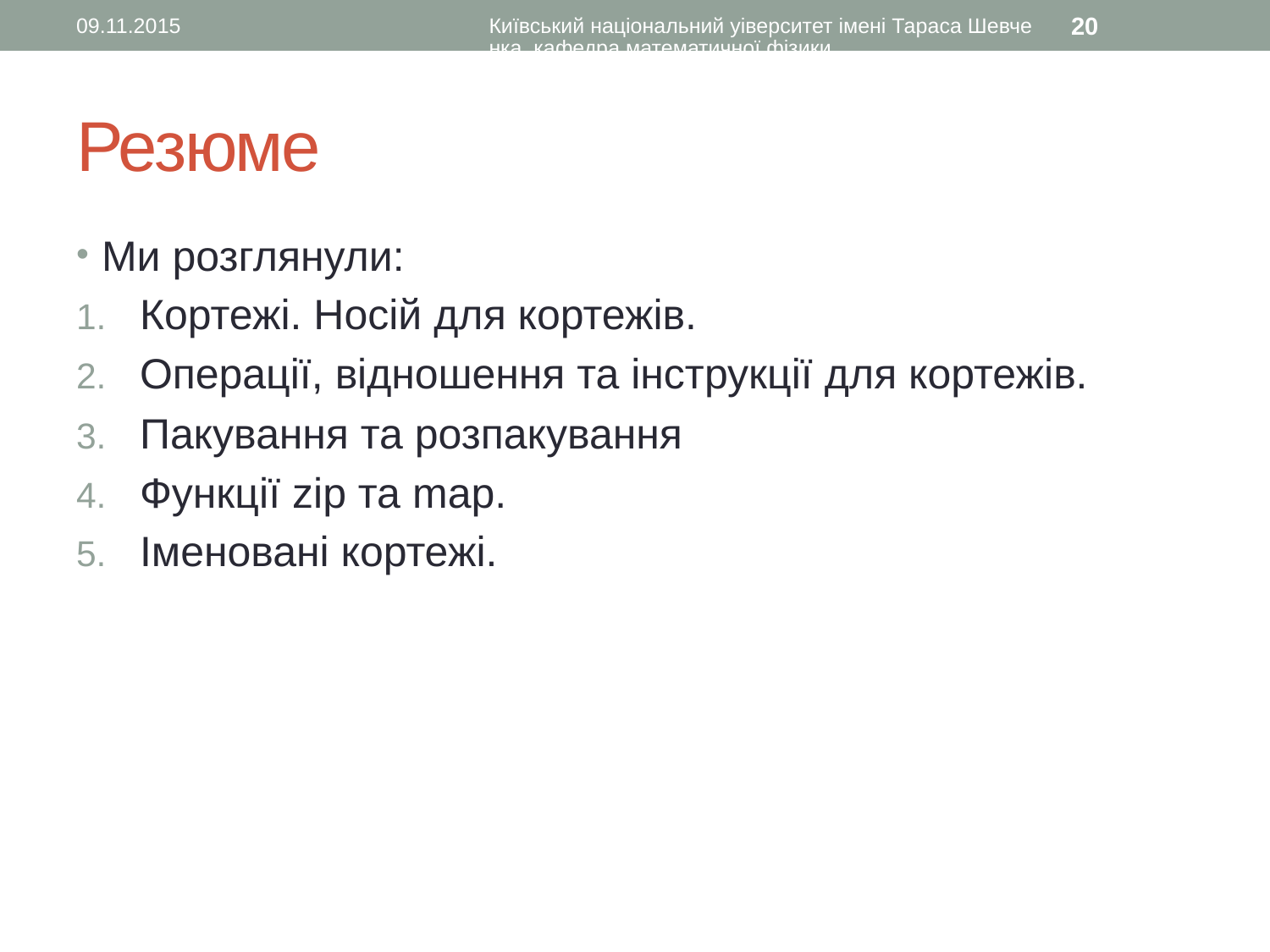

09.11.2015
Київський національний уіверситет імені Тараса Шевченка, кафедра математичної фізики
20
# Резюме
Ми розглянули:
Кортежі. Носій для кортежів.
Операції, відношення та інструкції для кортежів.
Пакування та розпакування
Функції zip та map.
Іменовані кортежі.